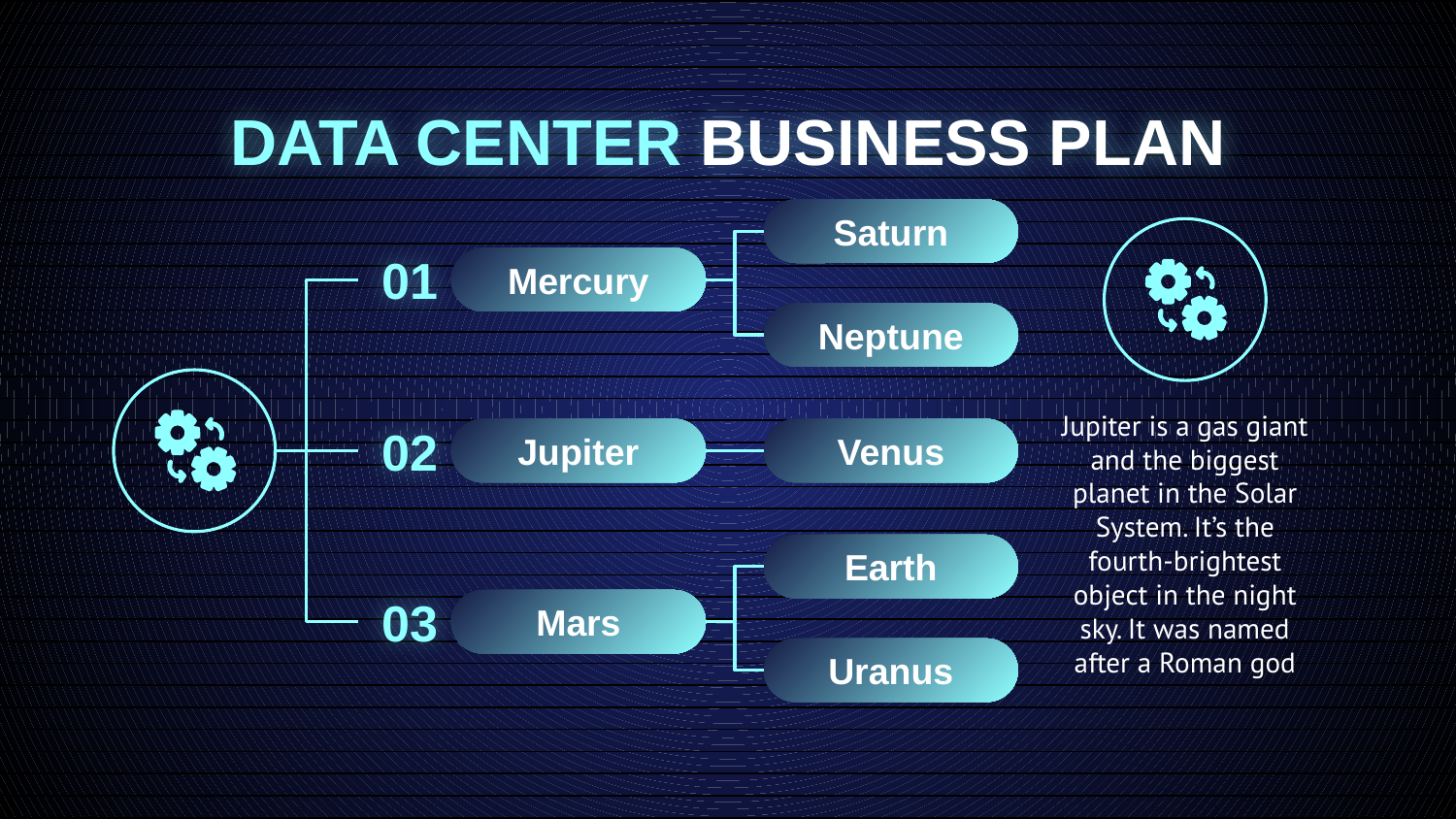

# DATA CENTER BUSINESS PLAN
Saturn

01
Mercury

Neptune

Jupiter is a gas giant and the biggest planet in the Solar System. It’s the fourth-brightest object in the night sky. It was named after a Roman god

02
Jupiter
Venus
Earth
03
Mars
Uranus